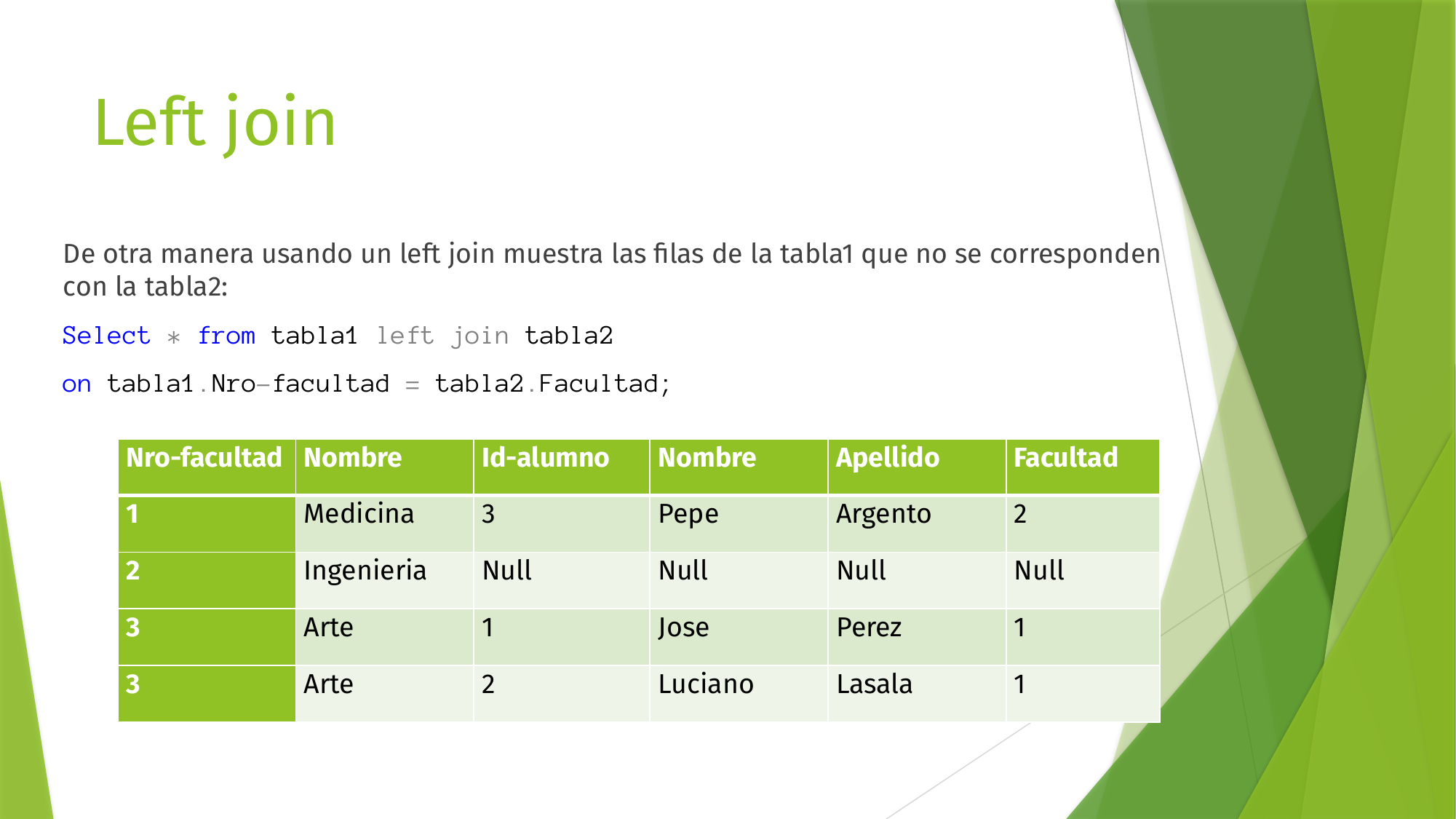

# Left join
De otra manera usando un left join muestra las filas de la tabla1 que no se corresponden con la tabla2:
Select * from tabla1 left join tabla2
on tabla1.Nro-facultad = tabla2.Facultad;

| Nro-facultad | Nombre | Id-alumno | Nombre | Apellido | Facultad |
| --- | --- | --- | --- | --- | --- |
| 1 | Medicina | 3 | Pepe | Argento | 2 |
| 2 | Ingenieria | Null | Null | Null | Null |
| 3 | Arte | 1 | Jose | Perez | 1 |
| 3 | Arte | 2 | Luciano | Lasala | 1 |